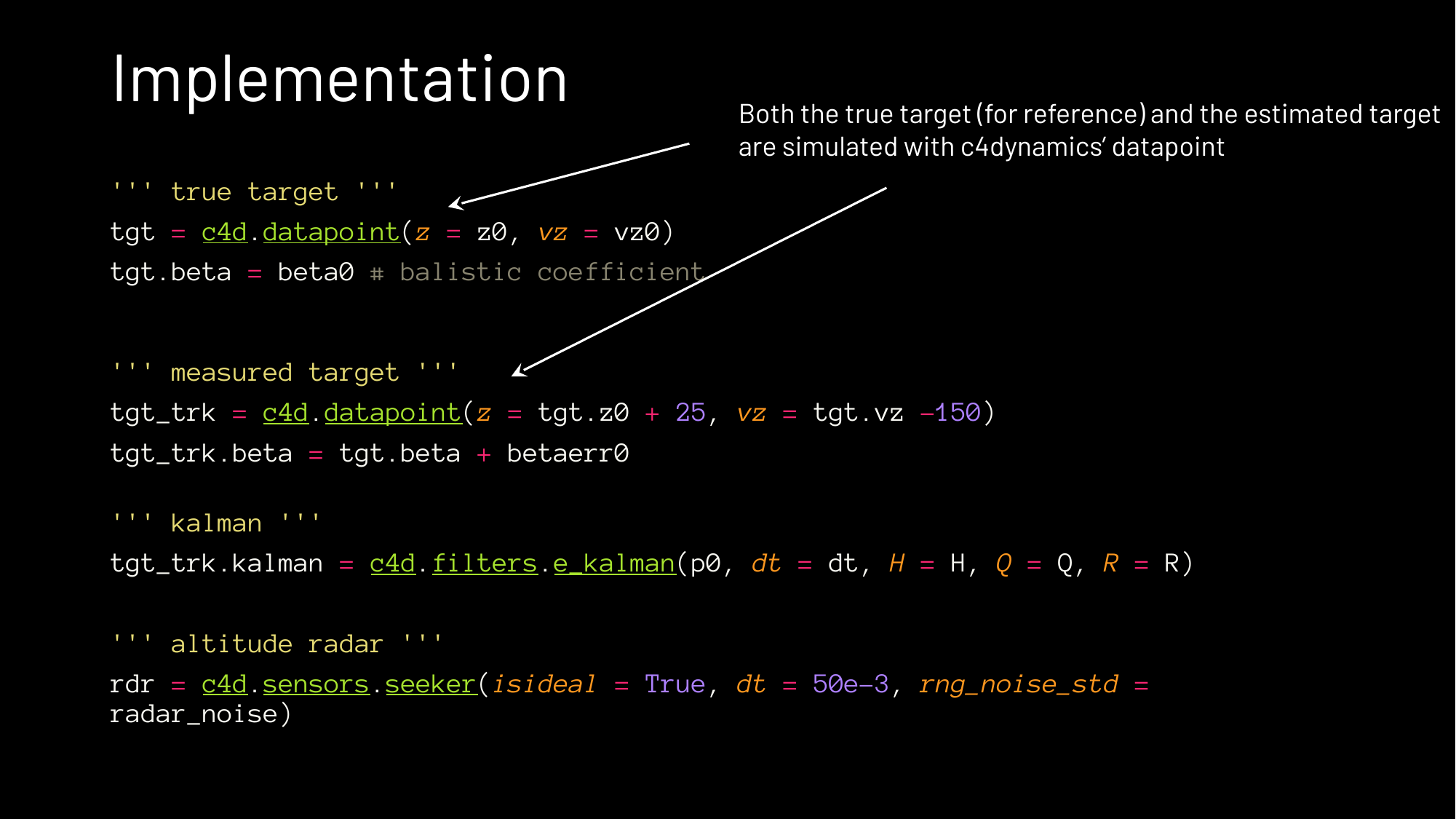

# Implementation
Both the true target (for reference) and the estimated target are simulated with c4dynamics’ datapoint
''' true target '''
tgt = c4d.datapoint(z = z0, vz = vz0)
tgt.beta = beta0 # balistic coefficient
''' measured target '''
tgt_trk = c4d.datapoint(z = tgt.z0 + 25, vz = tgt.vz -150)
tgt_trk.beta = tgt.beta + betaerr0
''' kalman '''
tgt_trk.kalman = c4d.filters.e_kalman(p0, dt = dt, H = H, Q = Q, R = R)

''' altitude radar '''
rdr = c4d.sensors.seeker(isideal = True, dt = 50e-3, rng_noise_std = radar_noise)